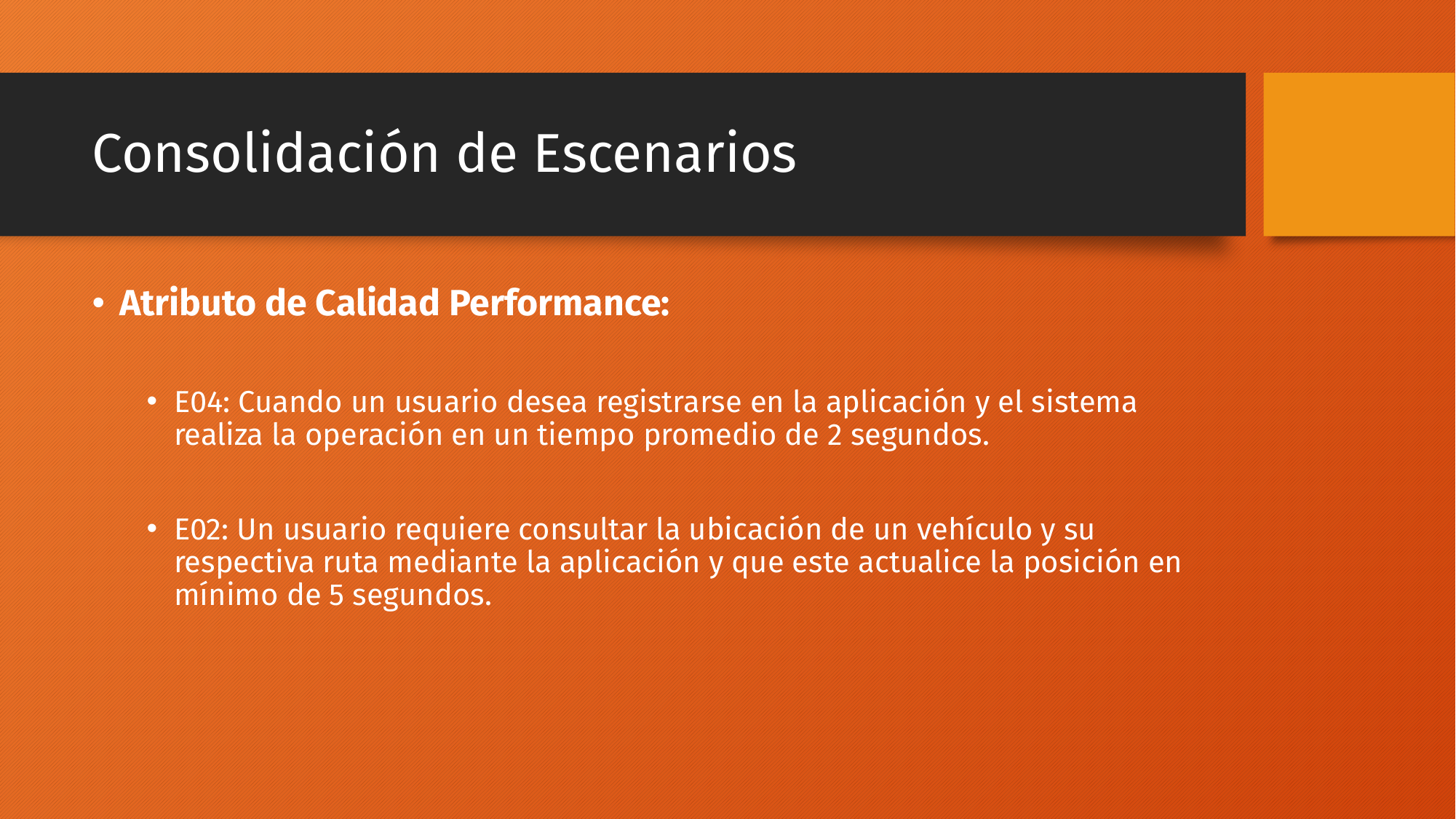

# Consolidación de Escenarios
Atributo de Calidad Performance:

E04: Cuando un usuario desea registrarse en la aplicación y el sistema realiza la operación en un tiempo promedio de 2 segundos.

E02: Un usuario requiere consultar la ubicación de un vehículo y su respectiva ruta mediante la aplicación y que este actualice la posición en mínimo de 5 segundos.